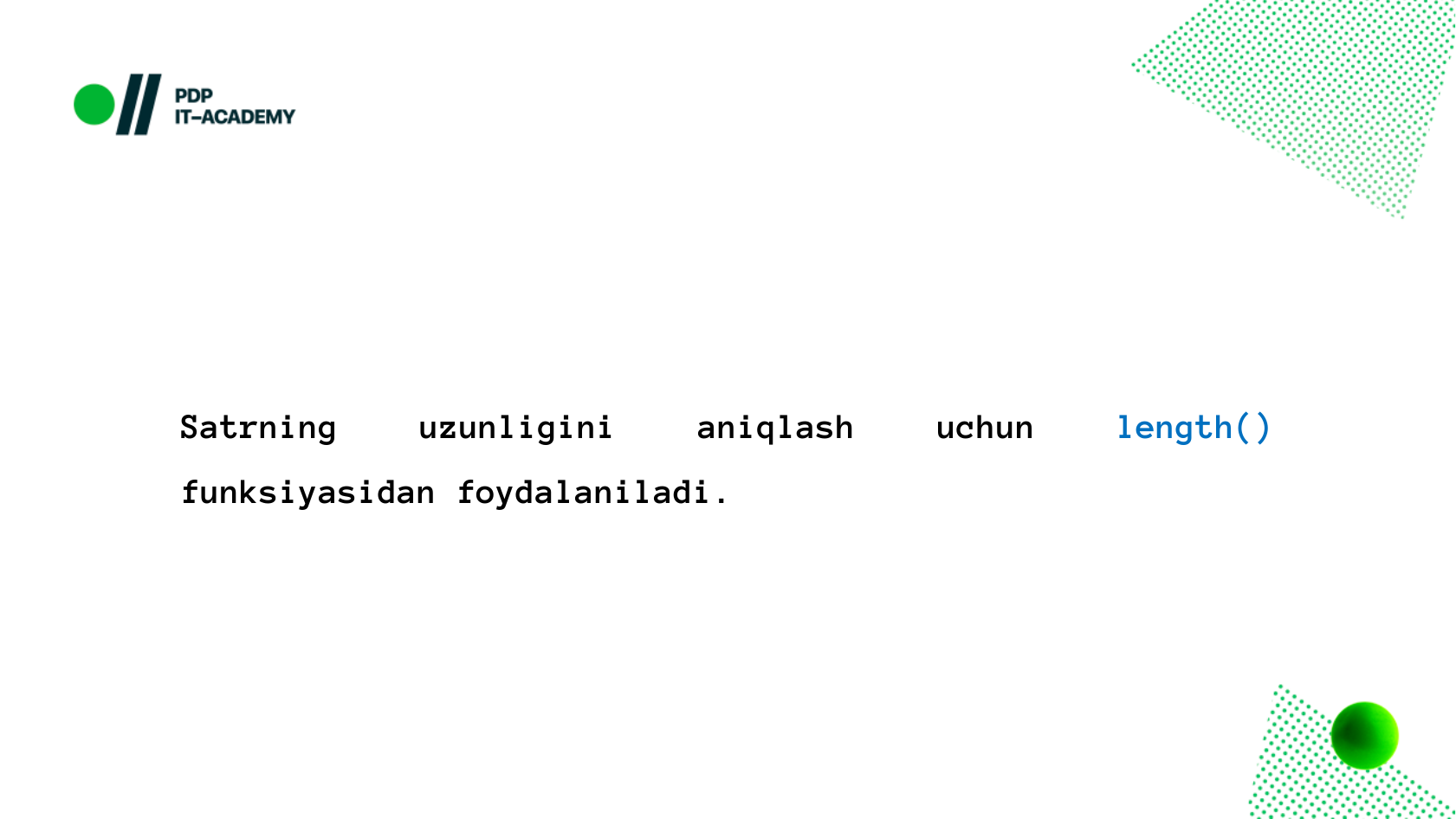

Satrning uzunligini aniqlash uchun length() funksiyasidan foydalaniladi.